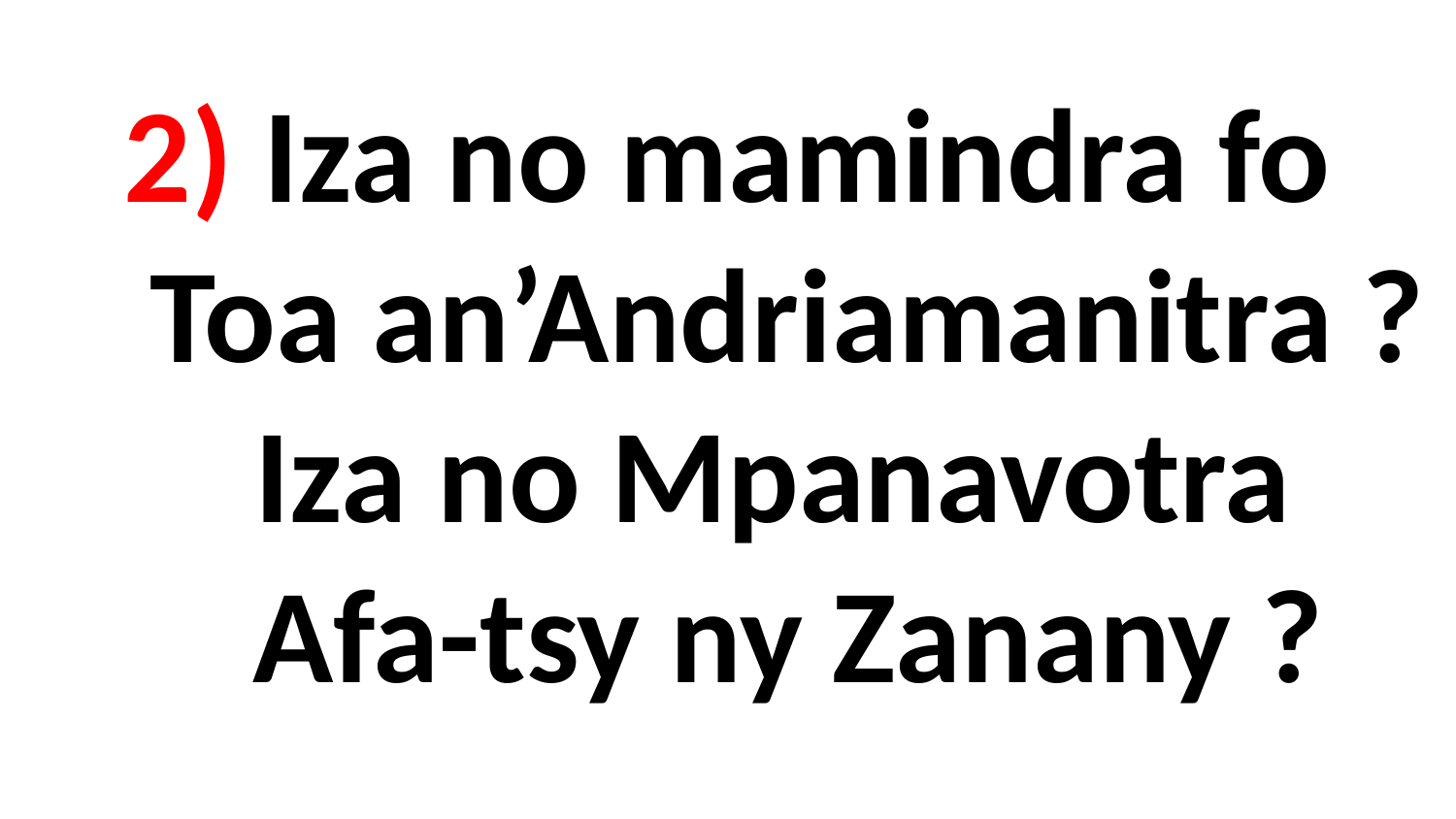

# 2) Iza no mamindra fo Toa an’Andriamanitra ? Iza no Mpanavotra Afa-tsy ny Zanany ?